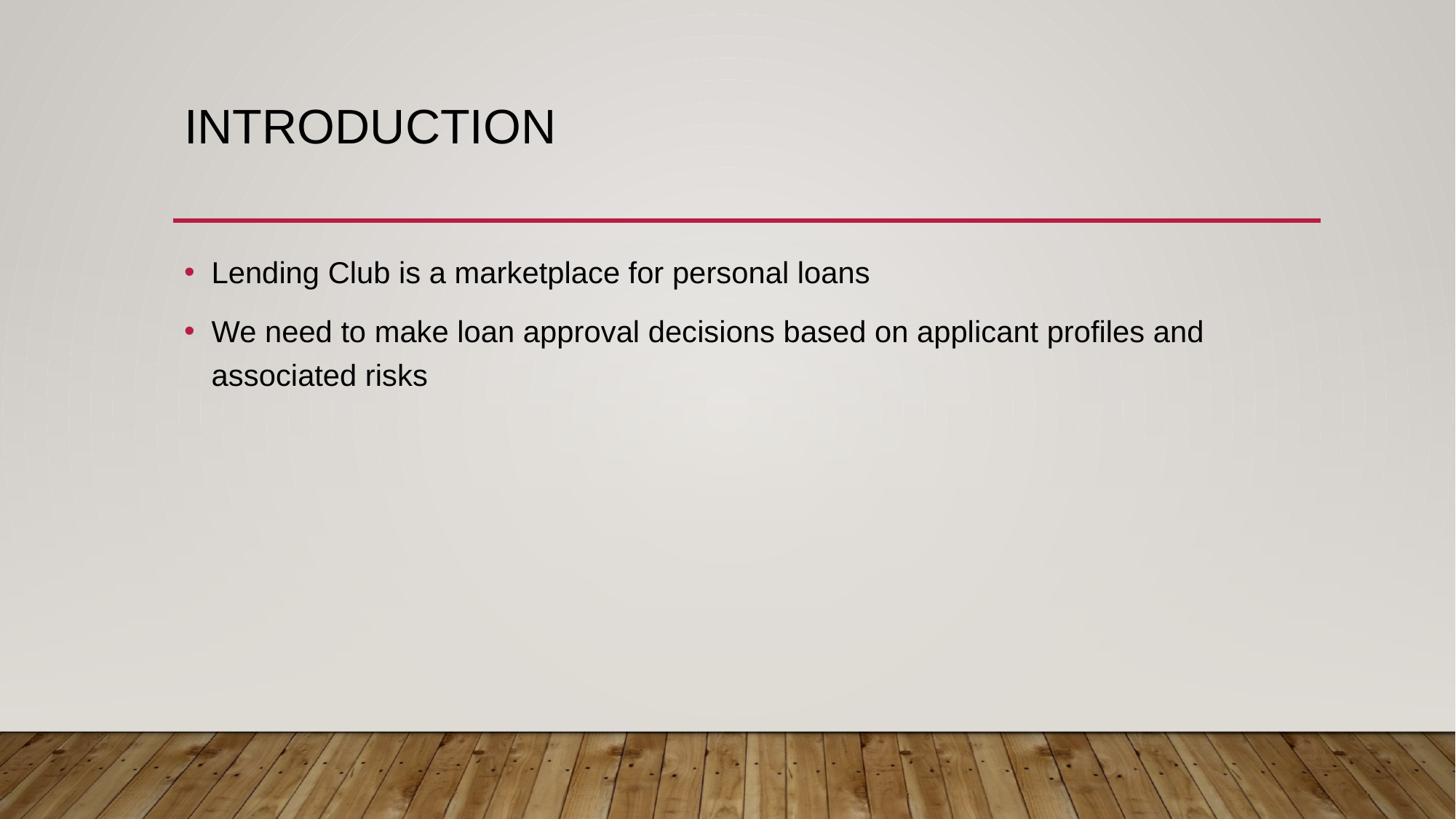

# Introduction
Lending Club is a marketplace for personal loans
We need to make loan approval decisions based on applicant profiles and associated risks